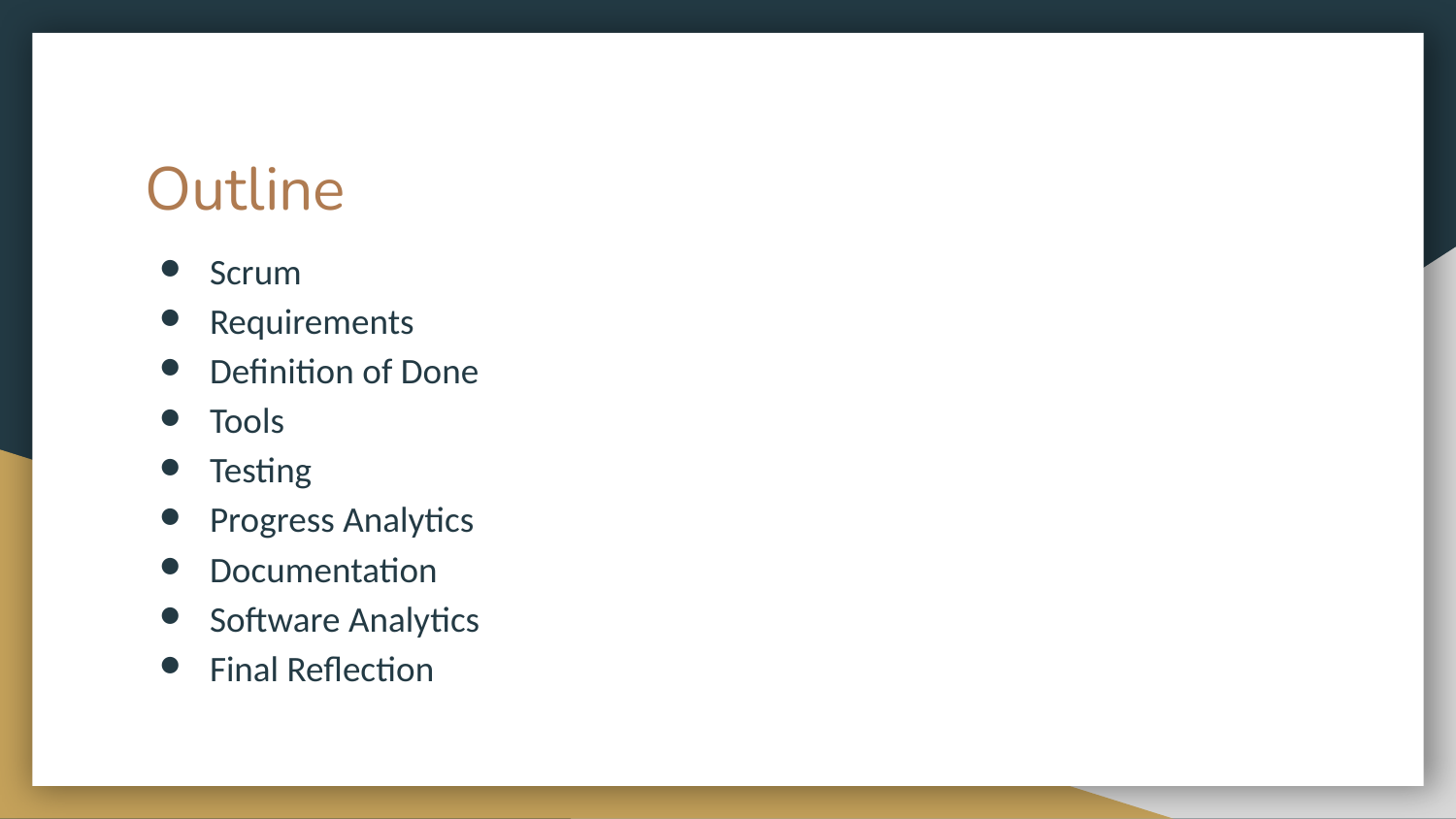

# Outline
Scrum
Requirements
Definition of Done
Tools
Testing
Progress Analytics
Documentation
Software Analytics
Final Reflection